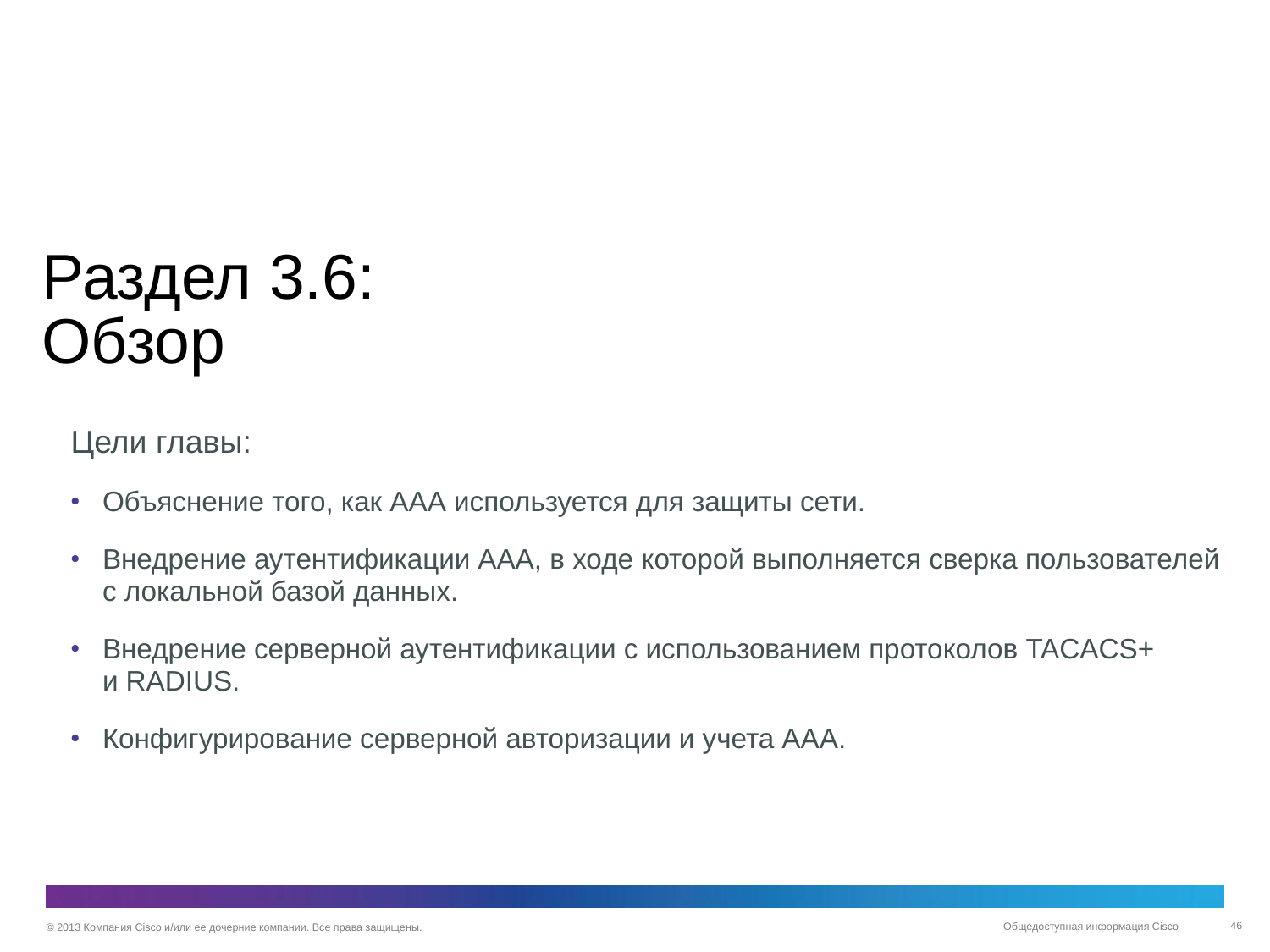

# Раздел 3.6: Обзор
Цели главы:
Объяснение того, как ААА используется для защиты сети.
Внедрение аутентификации ААА, в ходе которой выполняется сверка пользователей с локальной базой данных.
Внедрение серверной аутентификации с использованием протоколов TACACS+
и RADIUS.
Конфигурирование серверной авторизации и учета ААА.